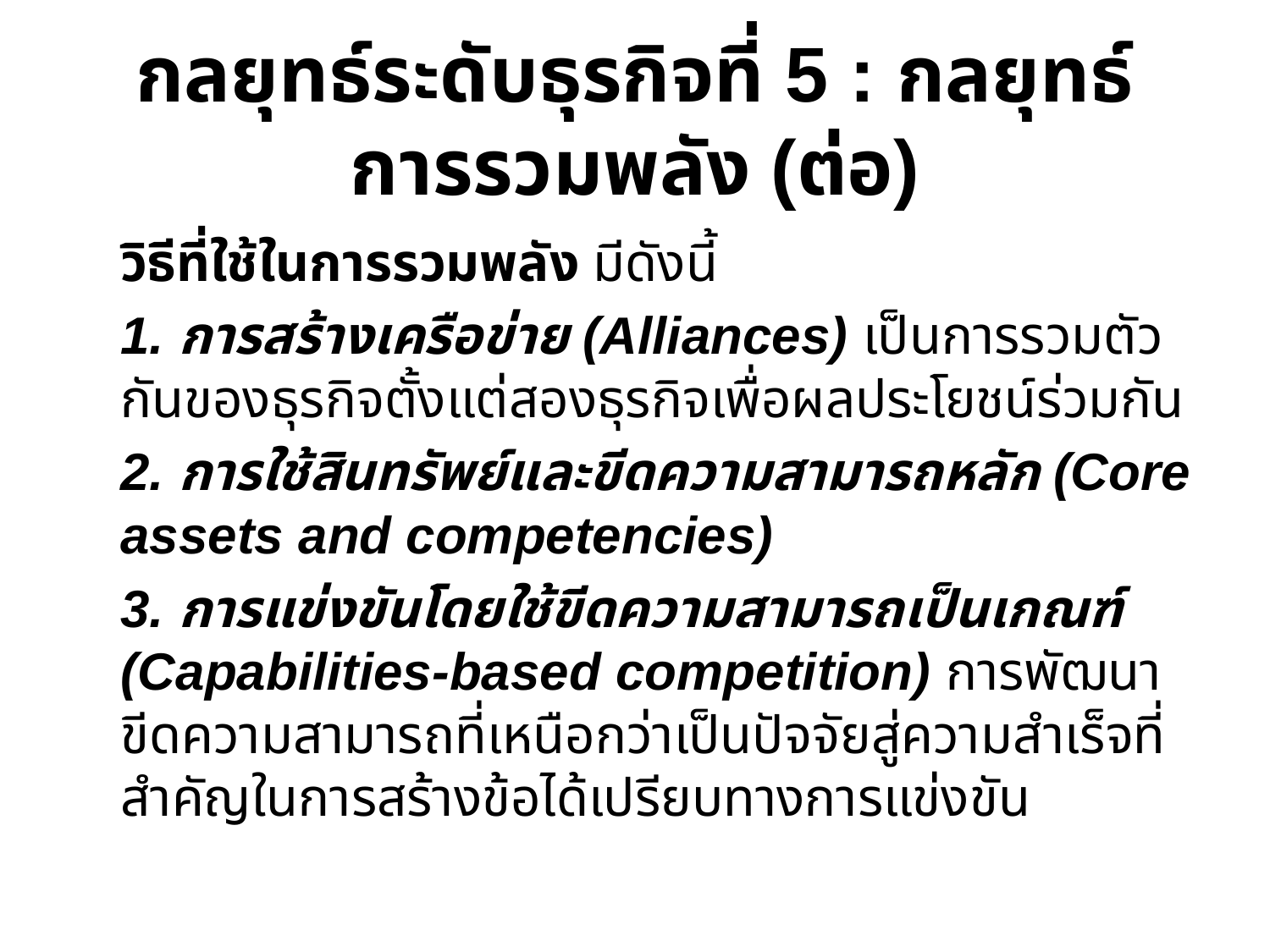

# กลยุทธ์ระดับธุรกิจที่ 5 : กลยุทธ์การรวมพลัง (ต่อ)
		วิธีที่ใช้ในการรวมพลัง มีดังนี้
		1. การสร้างเครือข่าย (Alliances) เป็นการรวมตัวกันของธุรกิจตั้งแต่สองธุรกิจเพื่อผลประโยชน์ร่วมกัน
		2. การใช้สินทรัพย์และขีดความสามารถหลัก (Core assets and competencies)
		3. การแข่งขันโดยใช้ขีดความสามารถเป็นเกณฑ์ (Capabilities-based competition) การพัฒนาขีดความสามารถที่เหนือกว่าเป็นปัจจัยสู่ความสำเร็จที่สำคัญในการสร้างข้อได้เปรียบทางการแข่งขัน